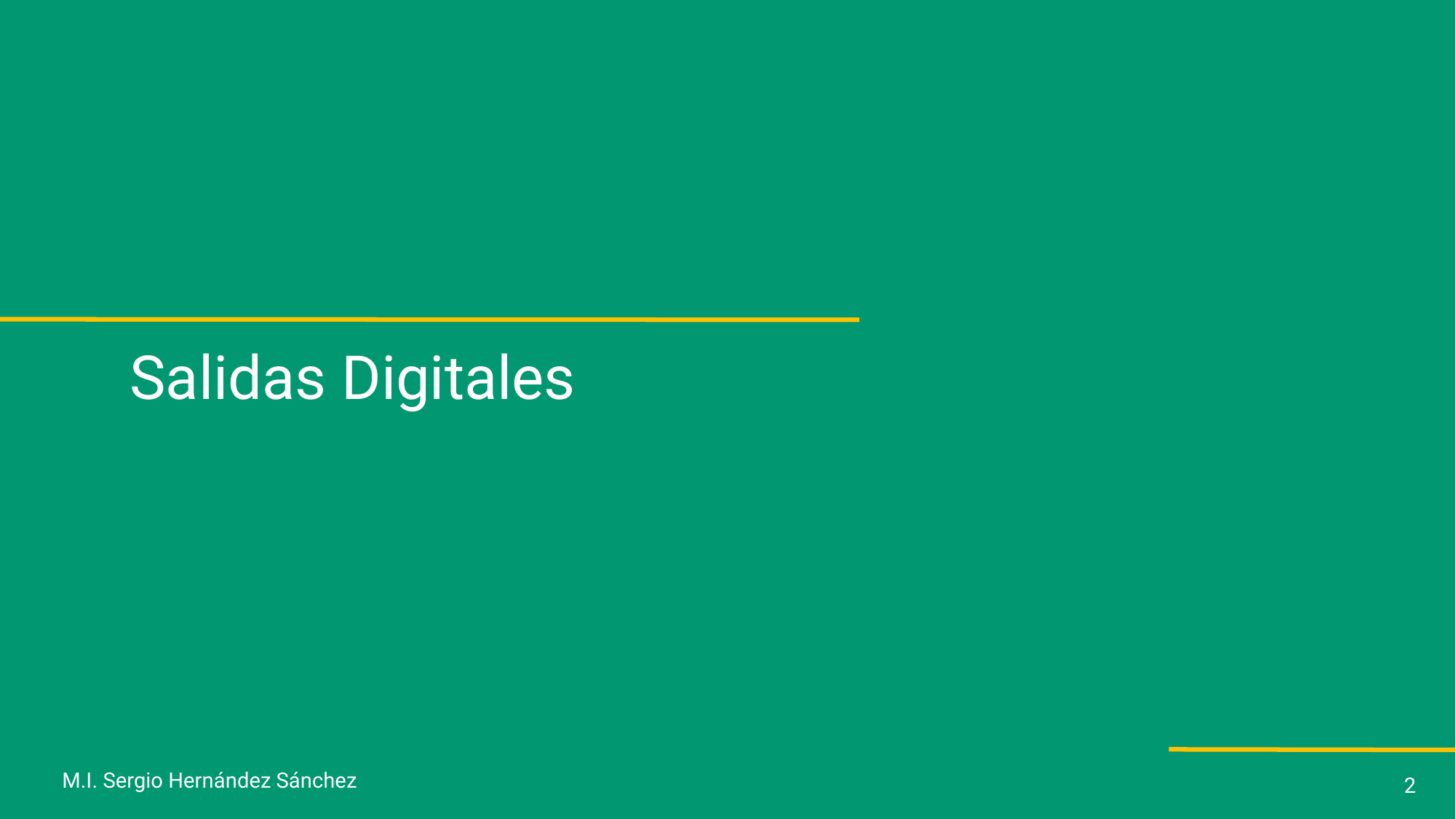

Salidas Digitales
M.I. Sergio Hernández Sánchez
2